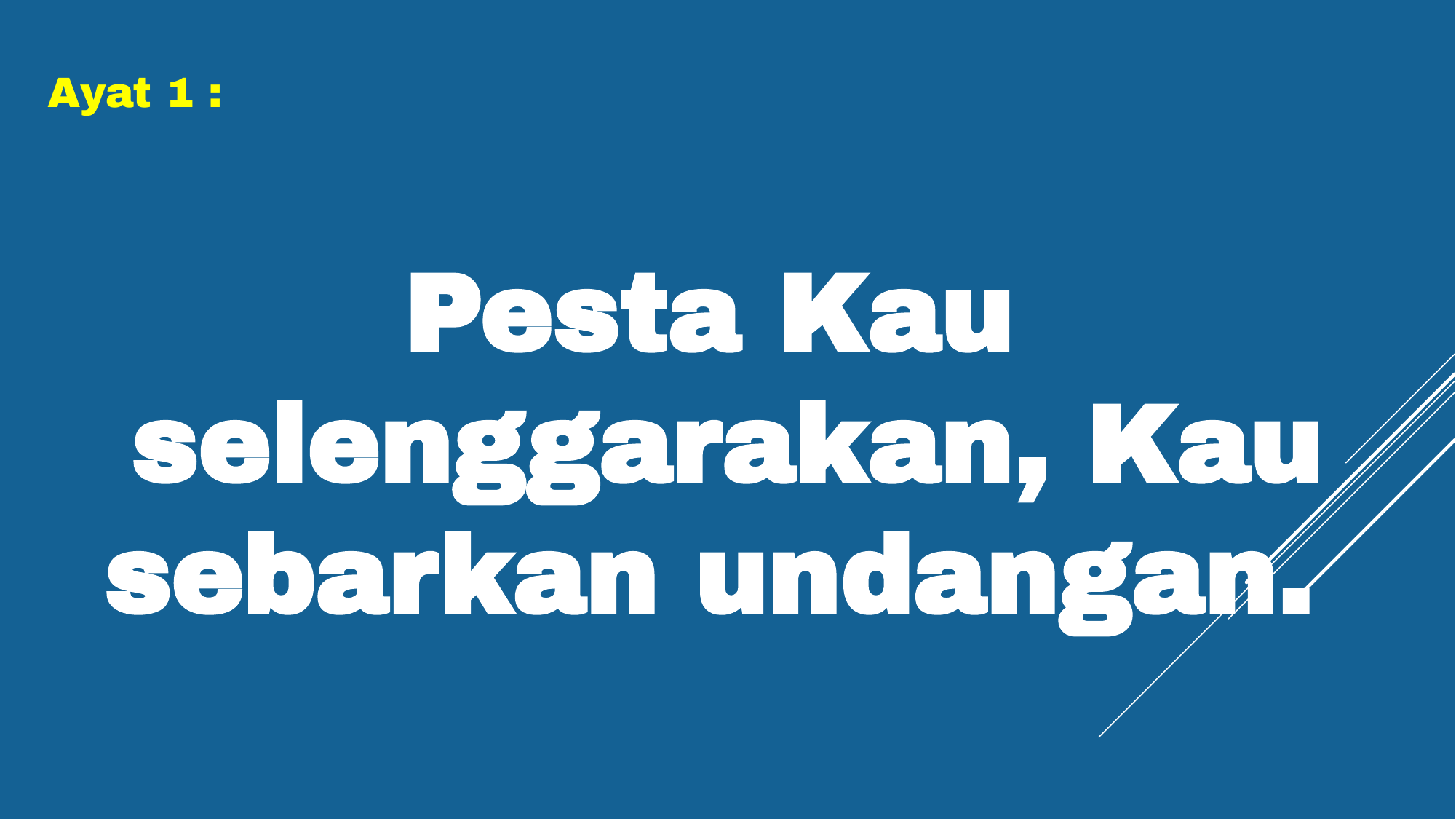

Ayat 1 :
Pesta Kau
selenggarakan, Kau
sebarkan undangan.